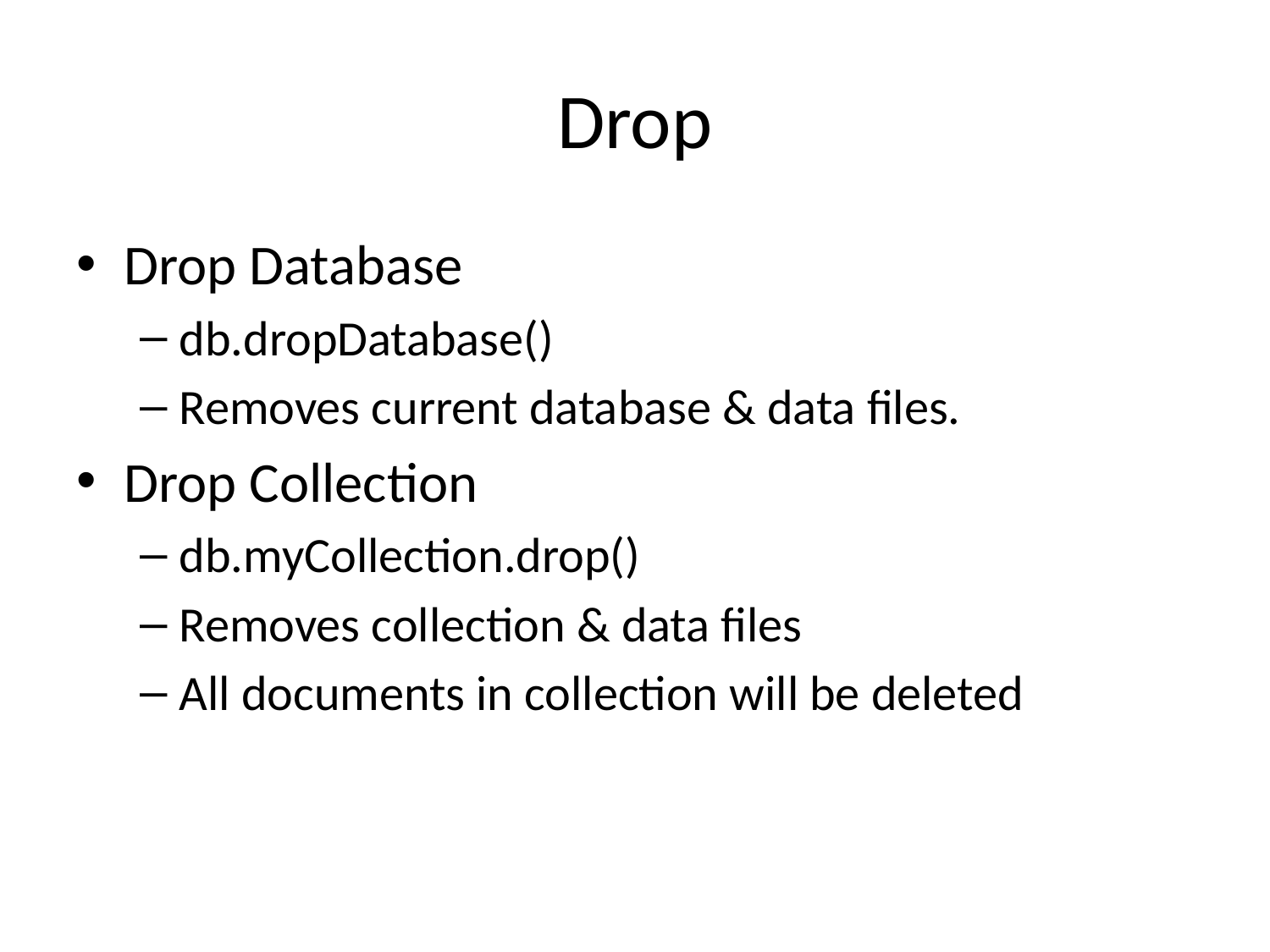

# Drop
Drop Database
db.dropDatabase()
Removes current database & data files.
Drop Collection
db.myCollection.drop()
Removes collection & data files
All documents in collection will be deleted